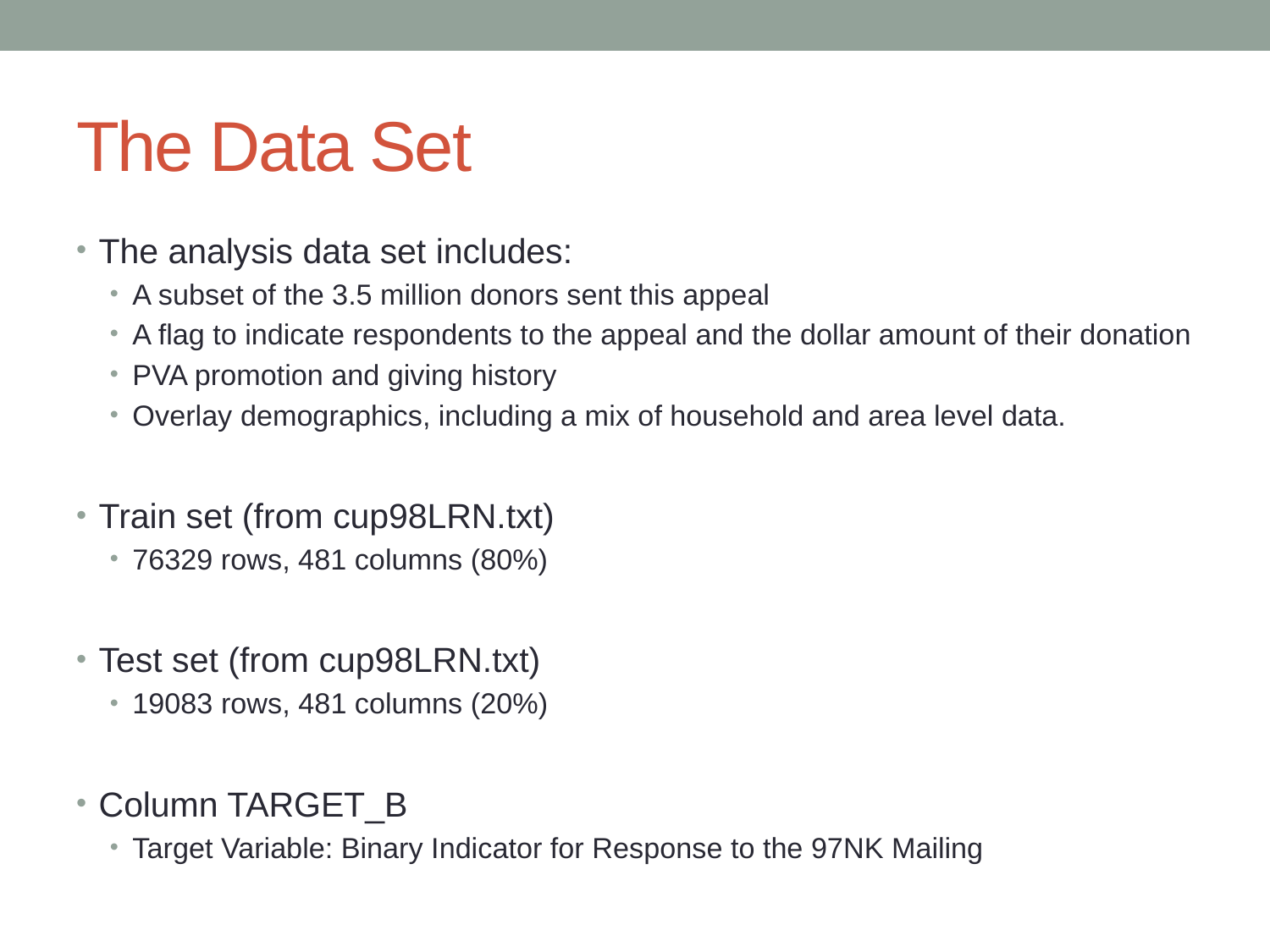

# The Data Set
The analysis data set includes:
A subset of the 3.5 million donors sent this appeal
A flag to indicate respondents to the appeal and the dollar amount of their donation
PVA promotion and giving history
Overlay demographics, including a mix of household and area level data.

Train set (from cup98LRN.txt)
76329 rows, 481 columns (80%)

Test set (from cup98LRN.txt)
19083 rows, 481 columns (20%)

Column TARGET_B
Target Variable: Binary Indicator for Response to the 97NK Mailing